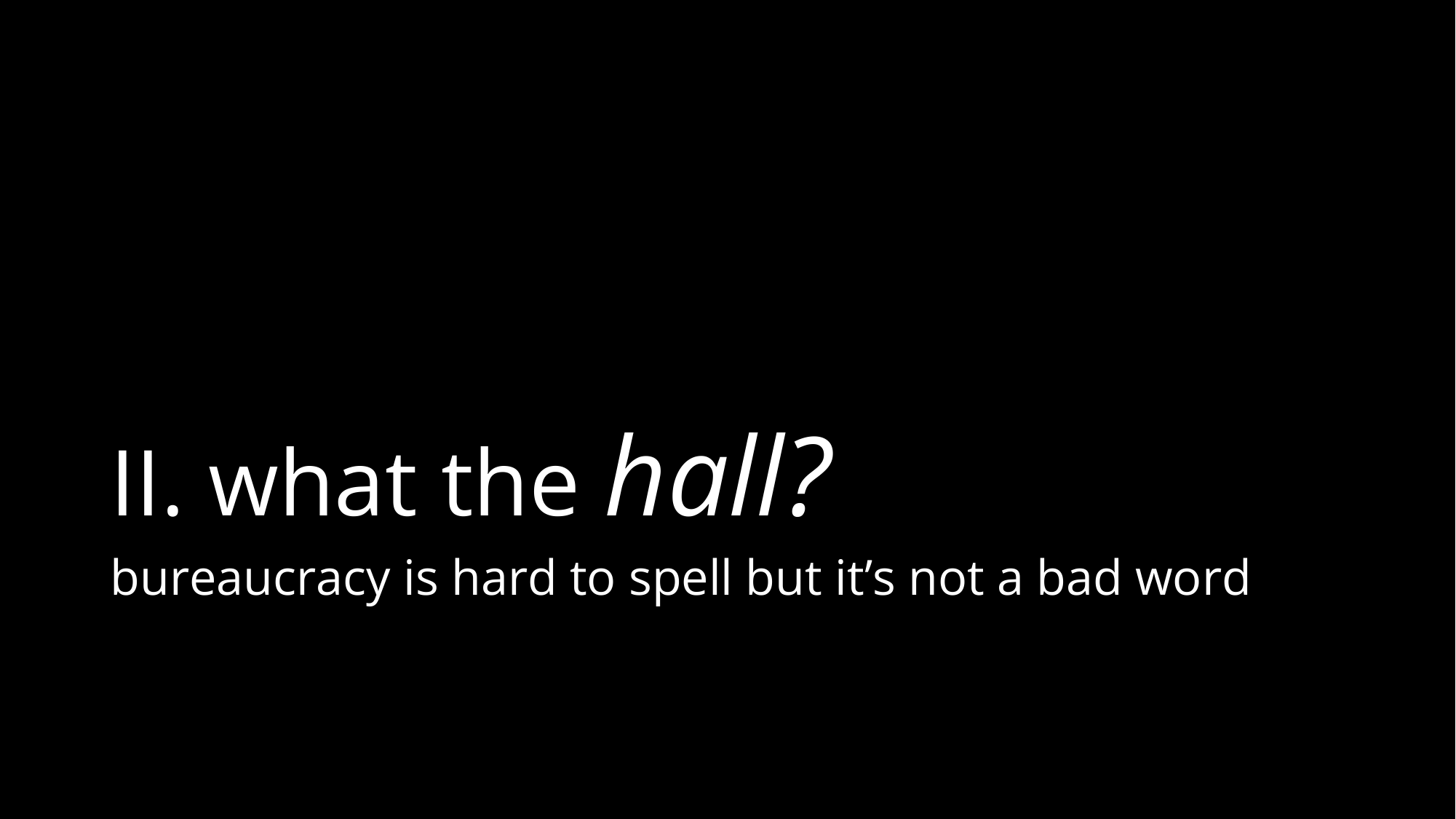

# II. what the hall?
bureaucracy is hard to spell but it’s not a bad word